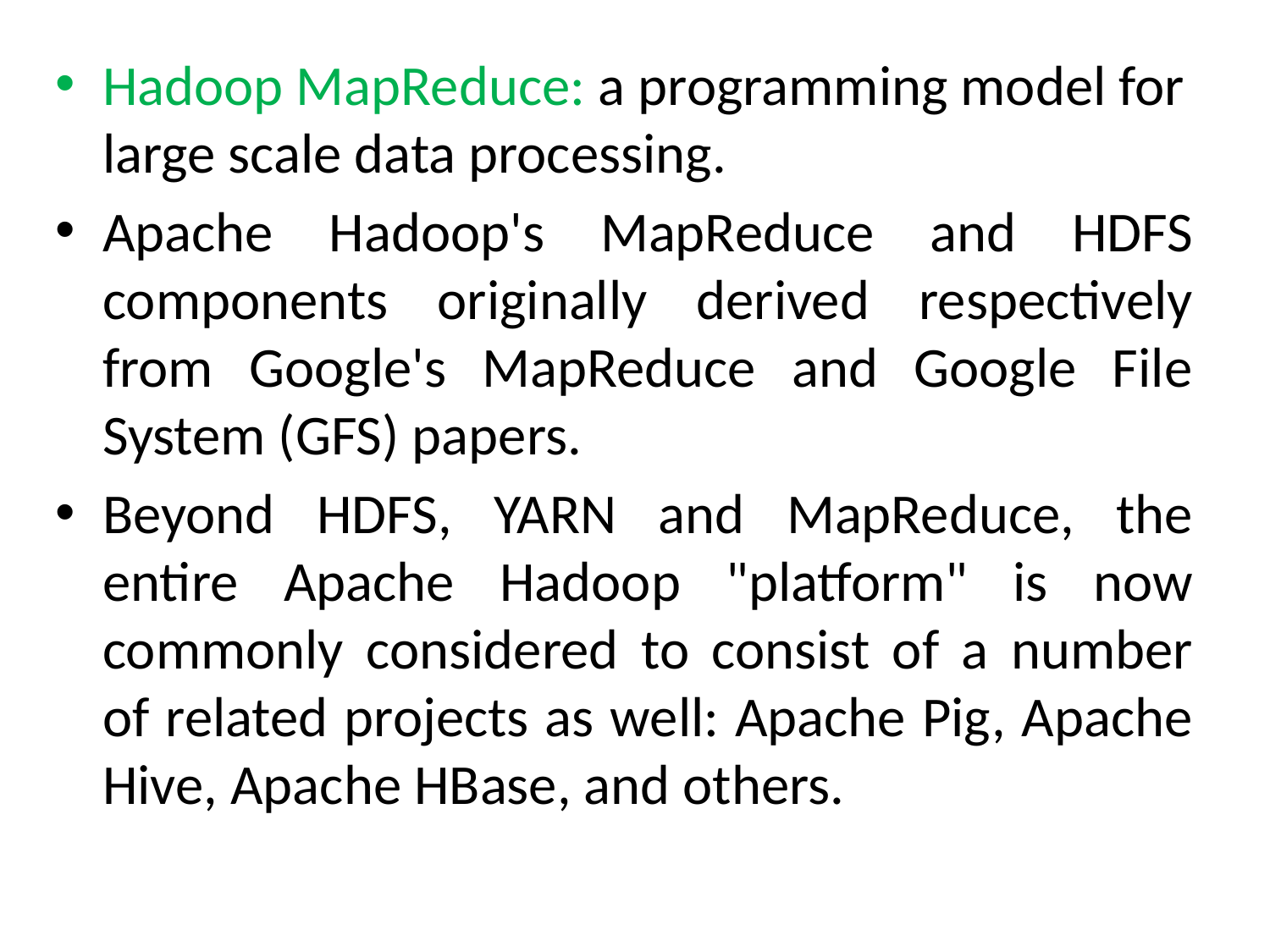

Hadoop MapReduce: a programming model for large scale data processing.
Apache Hadoop's MapReduce and HDFS components originally derived respectively from Google's MapReduce and Google File System (GFS) papers.
Beyond HDFS, YARN and MapReduce, the entire Apache Hadoop "platform" is now commonly considered to consist of a number of related projects as well: Apache Pig, Apache Hive, Apache HBase, and others.